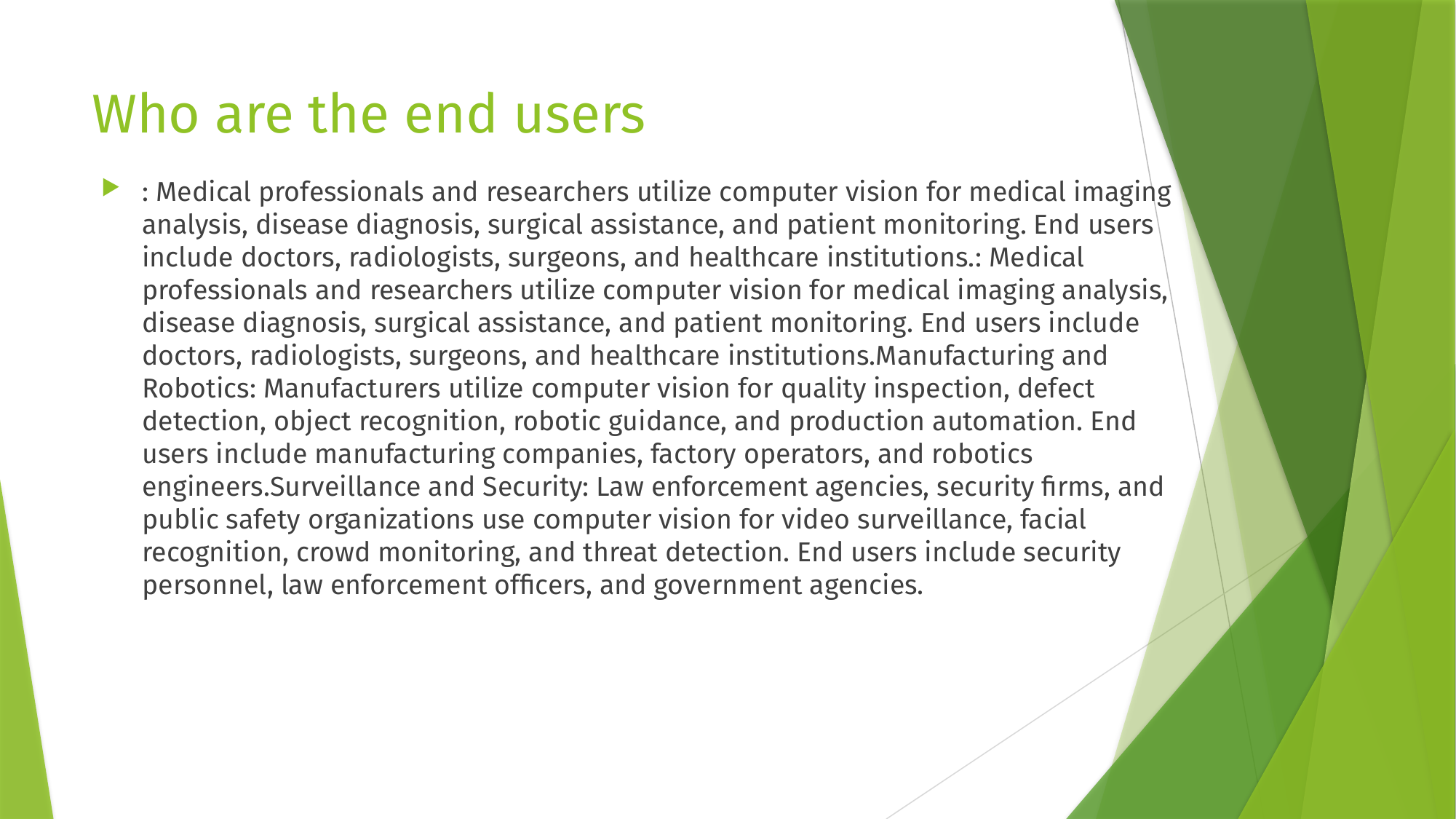

# Who are the end users
: Medical professionals and researchers utilize computer vision for medical imaging analysis, disease diagnosis, surgical assistance, and patient monitoring. End users include doctors, radiologists, surgeons, and healthcare institutions.: Medical professionals and researchers utilize computer vision for medical imaging analysis, disease diagnosis, surgical assistance, and patient monitoring. End users include doctors, radiologists, surgeons, and healthcare institutions.Manufacturing and Robotics: Manufacturers utilize computer vision for quality inspection, defect detection, object recognition, robotic guidance, and production automation. End users include manufacturing companies, factory operators, and robotics engineers.Surveillance and Security: Law enforcement agencies, security firms, and public safety organizations use computer vision for video surveillance, facial recognition, crowd monitoring, and threat detection. End users include security personnel, law enforcement officers, and government agencies.